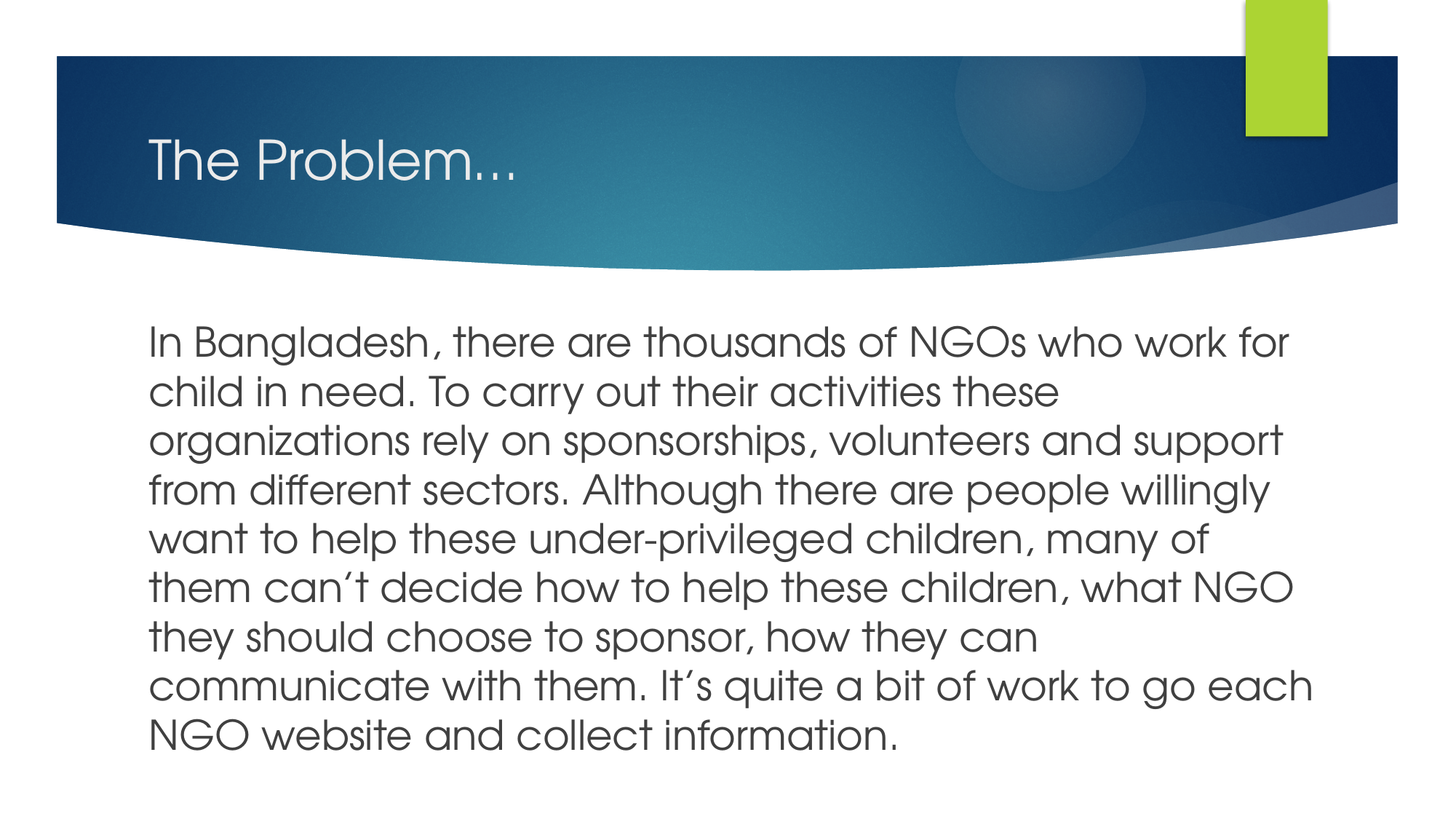

# The Problem…
In Bangladesh, there are thousands of NGOs who work for child in need. To carry out their activities these organizations rely on sponsorships, volunteers and support from different sectors. Although there are people willingly want to help these under-privileged children, many of them can’t decide how to help these children, what NGO they should choose to sponsor, how they can communicate with them. It’s quite a bit of work to go each NGO website and collect information.